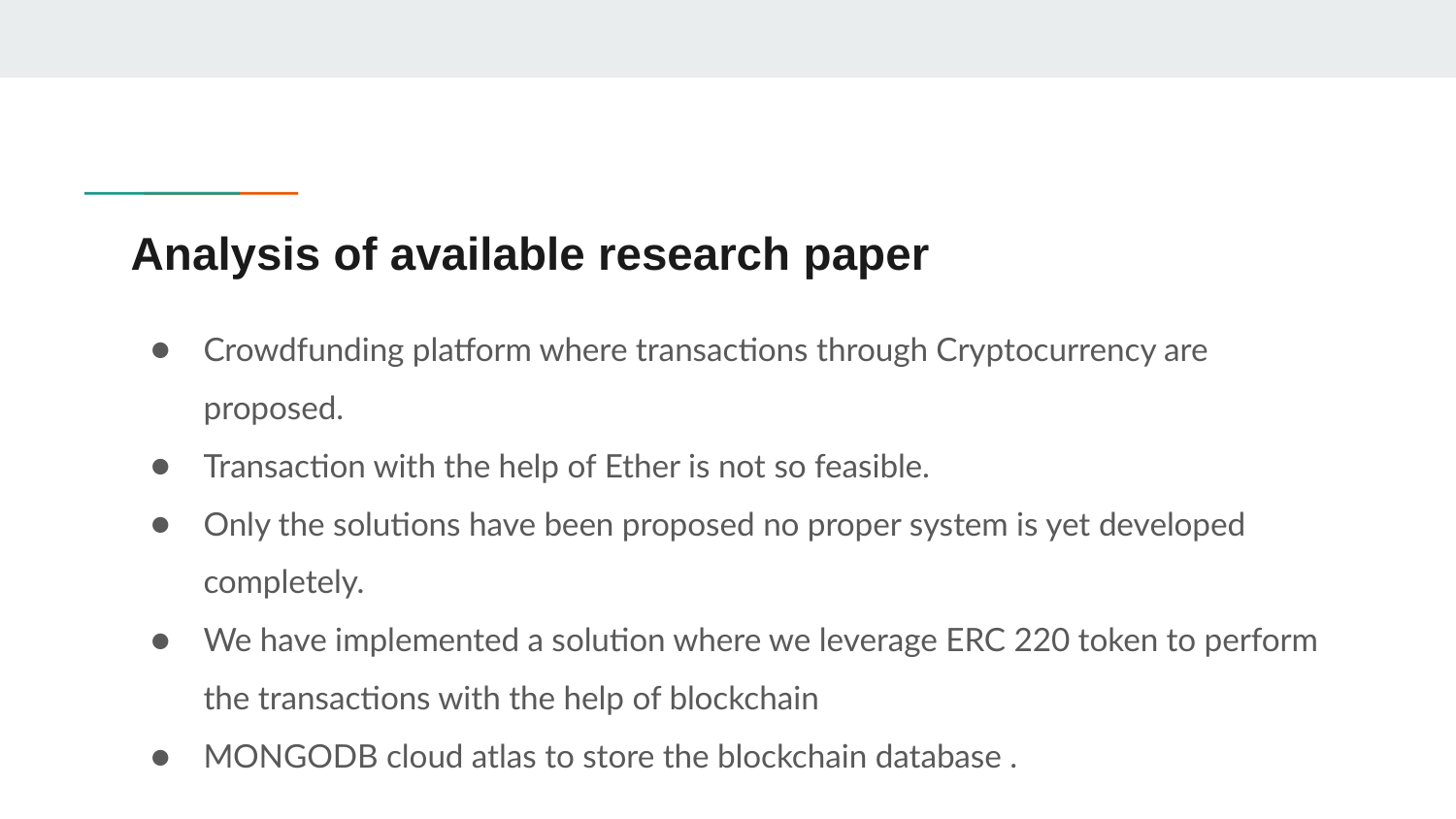

# Analysis of available research paper
Crowdfunding platform where transactions through Cryptocurrency are proposed.
Transaction with the help of Ether is not so feasible.
Only the solutions have been proposed no proper system is yet developed completely.
We have implemented a solution where we leverage ERC 220 token to perform the transactions with the help of blockchain
MONGODB cloud atlas to store the blockchain database .